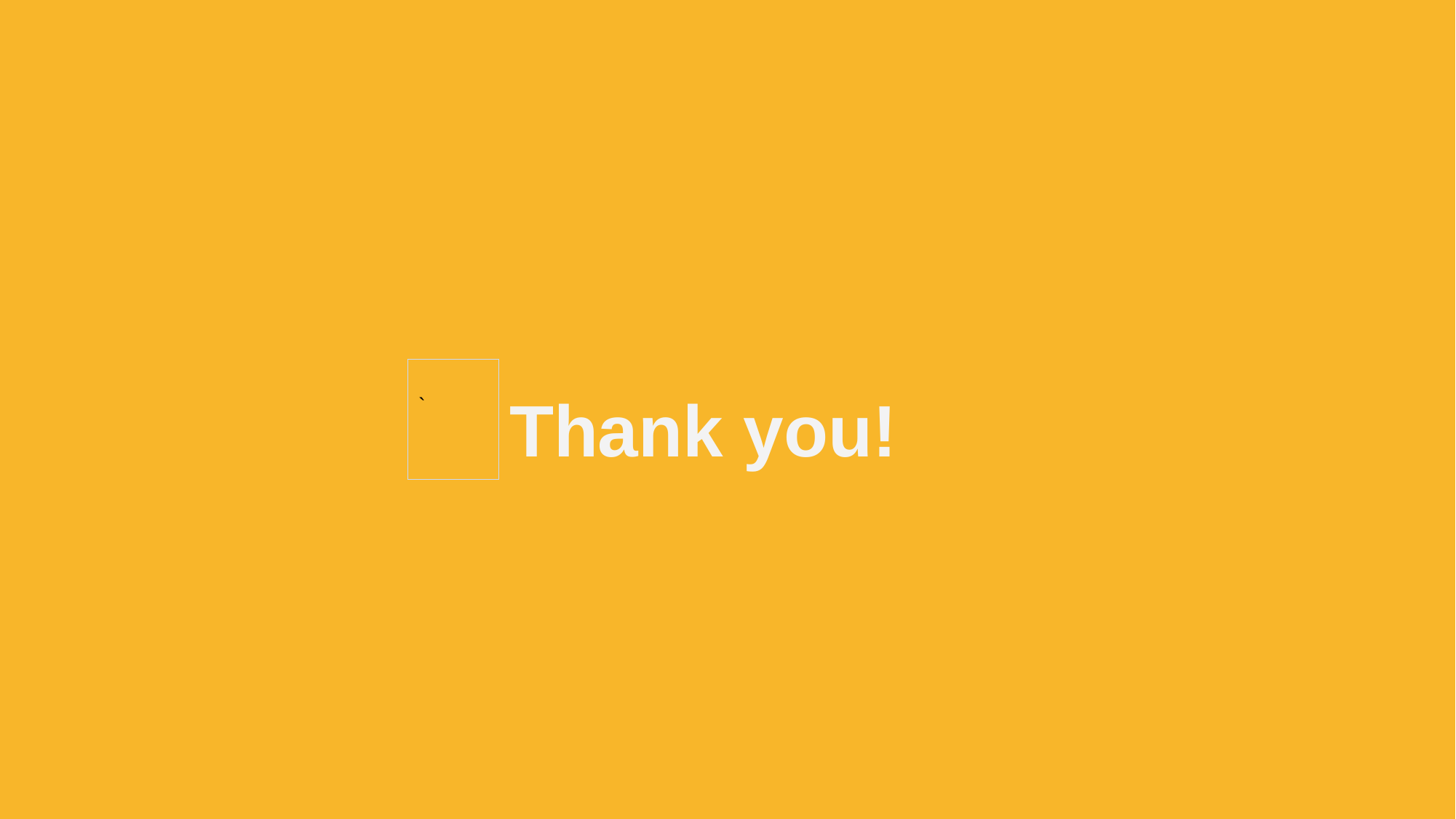

| Thank you! |
| --- |
| ` |
| --- |